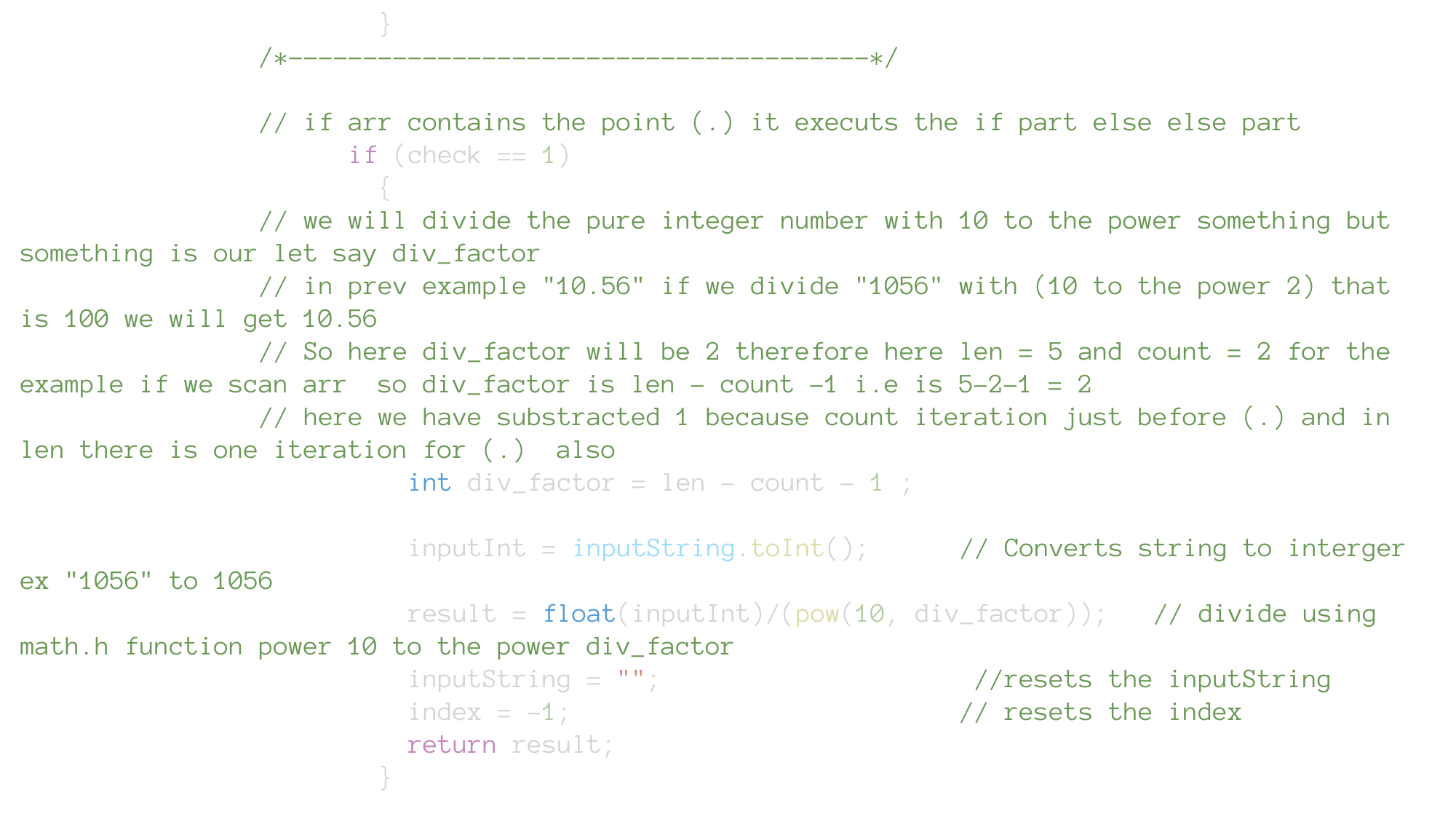

}
                /*---------------------------------------*/
                // if arr contains the point (.) it executs the if part else else part
                      if (check == 1)
                        {
                // we will divide the pure integer number with 10 to the power something but something is our let say div_factor
                // in prev example "10.56" if we divide "1056" with (10 to the power 2) that is 100 we will get 10.56
                // So here div_factor will be 2 therefore here len = 5 and count = 2 for the example if we scan arr  so div_factor is len - count -1 i.e is 5-2-1 = 2
                // here we have substracted 1 because count iteration just before (.) and in len there is one iteration for (.)  also
                          int div_factor = len - count - 1 ;

                          inputInt = inputString.toInt();      // Converts string to interger ex "1056" to 1056
                          result = float(inputInt)/(pow(10, div_factor));   // divide using math.h function power 10 to the power div_factor
                          inputString = "";                     //resets the inputString
                          index = -1;                          // resets the index
                          return result;
                        }